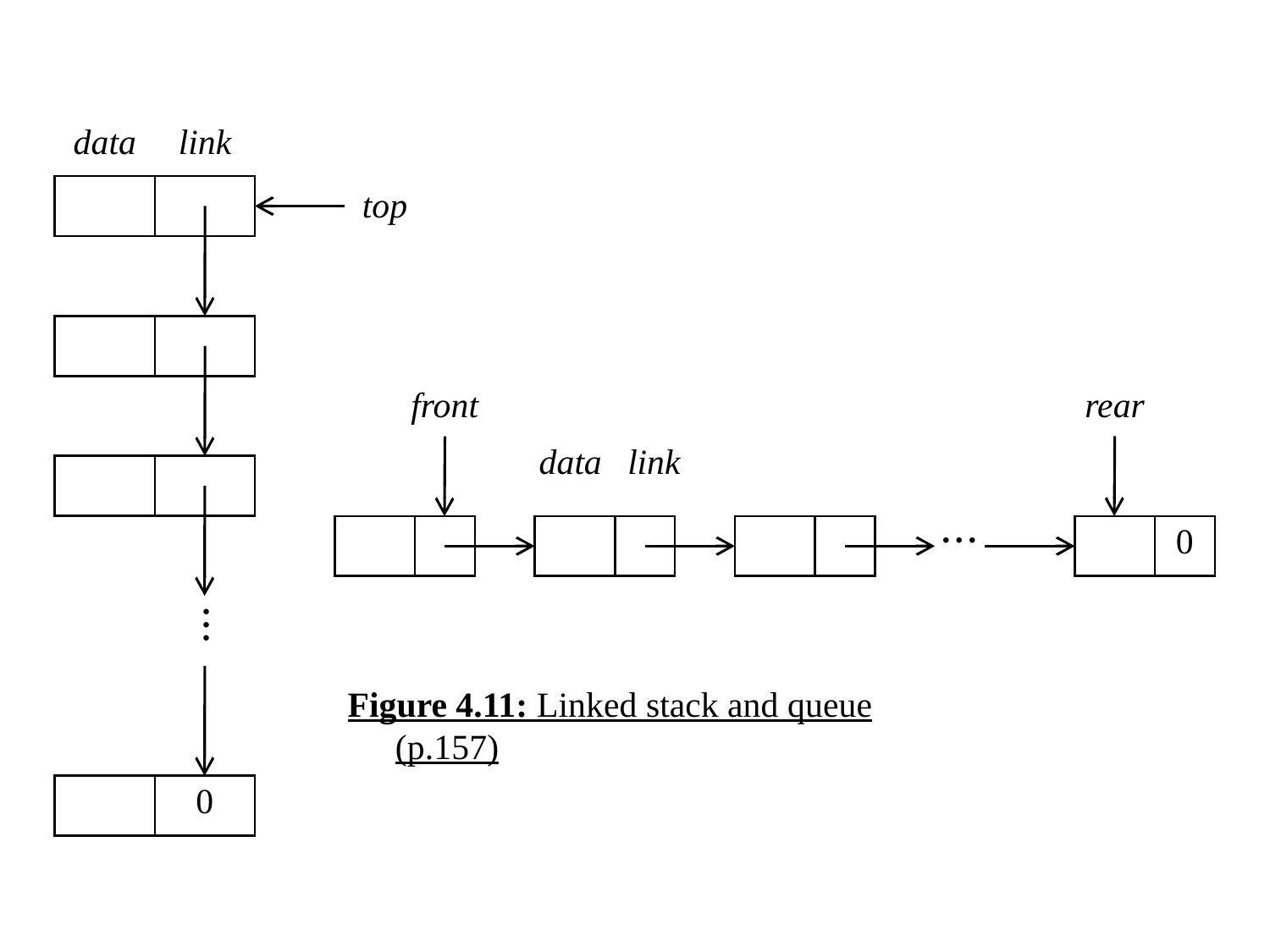

| data | link |
| --- | --- |
|  |  |
|  |  |
|  |  |
|  |  |
|  |  |
|  | ⋮ |
|  | 0 |
top
front
rear
| data | link |
| --- | --- |
|  |  |  |  |  |  |  |  | ⋯ |  | 0 |
| --- | --- | --- | --- | --- | --- | --- | --- | --- | --- | --- |
Figure 4.11: Linked stack and queue (p.157)